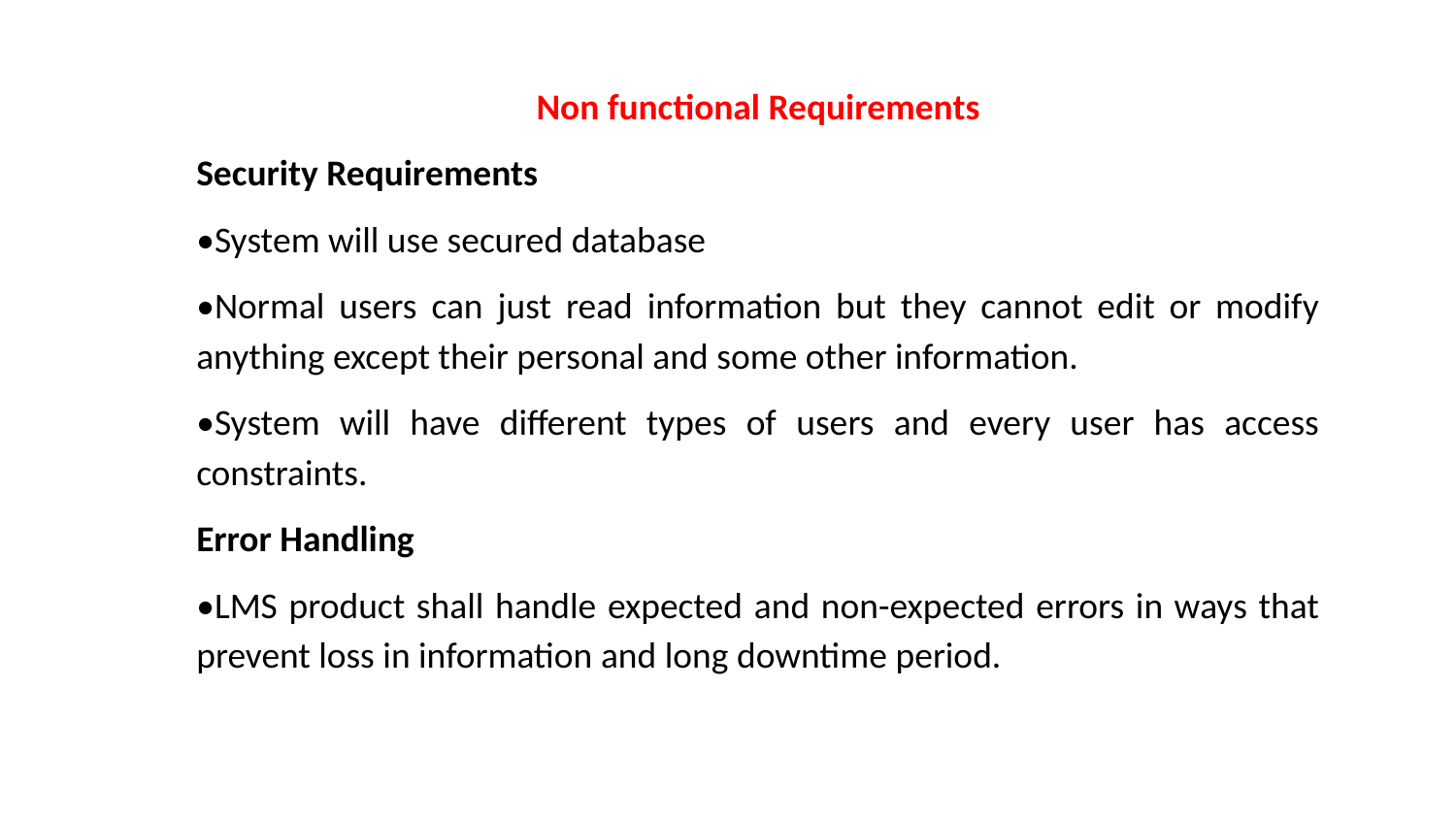

Non functional Requirements
Security Requirements
•System will use secured database
•Normal users can just read information but they cannot edit or modify anything except their personal and some other information.
•System will have different types of users and every user has access constraints.
Error Handling
•LMS product shall handle expected and non-expected errors in ways that prevent loss in information and long downtime period.